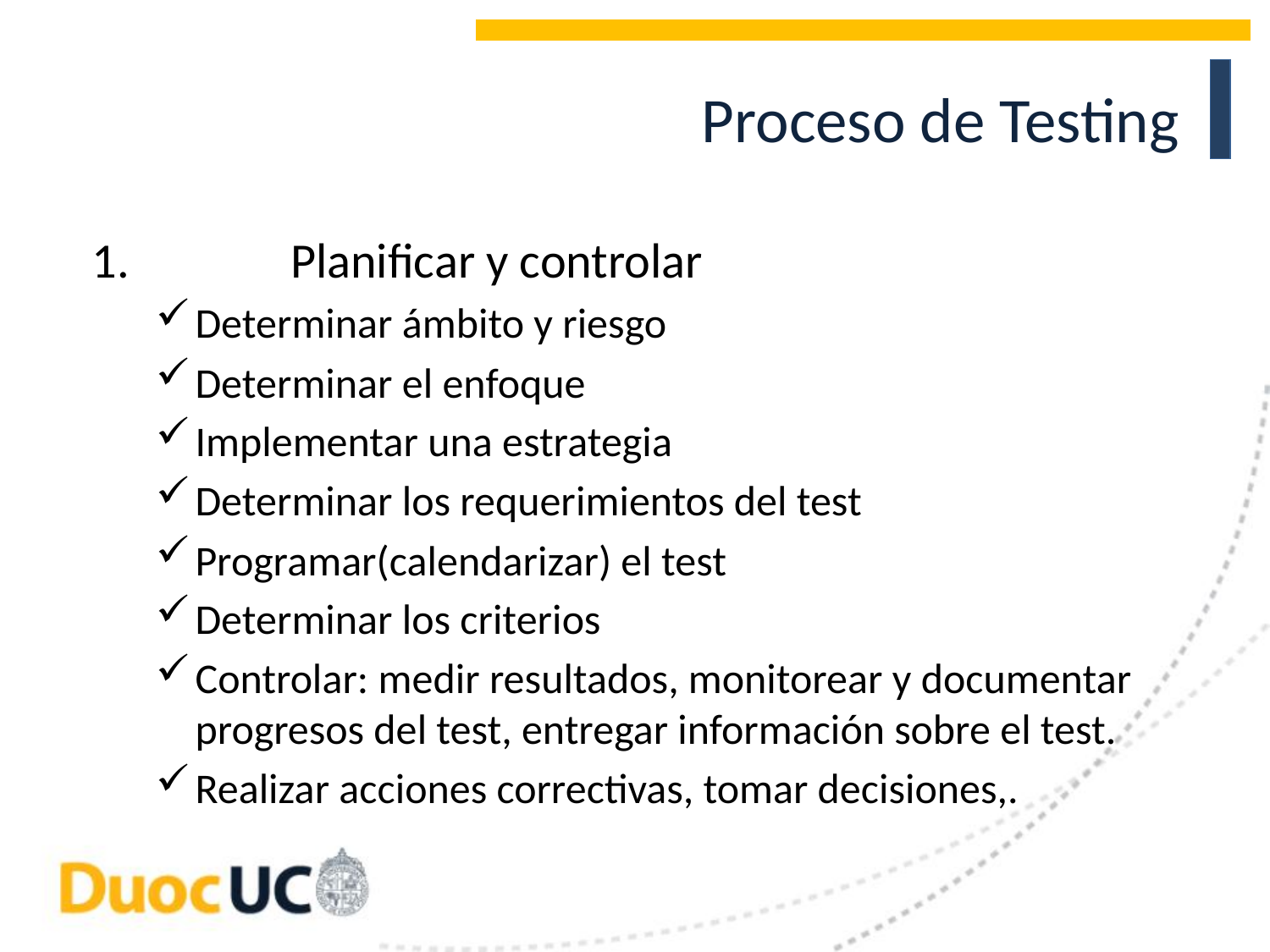

# Proceso de Testing
	Planificar y controlar
Determinar ámbito y riesgo
Determinar el enfoque
Implementar una estrategia
Determinar los requerimientos del test
Programar(calendarizar) el test
Determinar los criterios
Controlar: medir resultados, monitorear y documentar progresos del test, entregar información sobre el test.
Realizar acciones correctivas, tomar decisiones,.